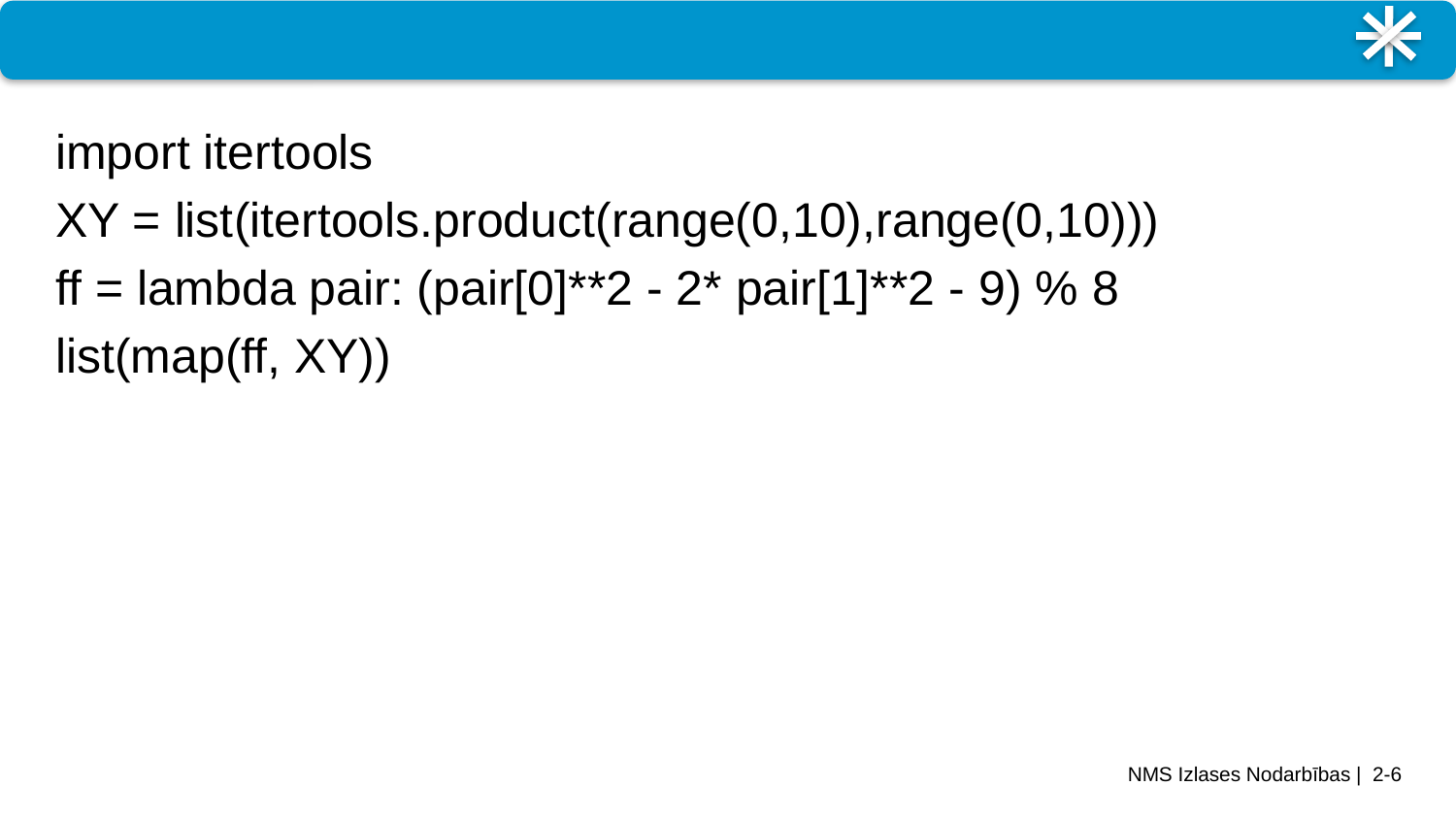

#
import itertools
XY = list(itertools.product(range(0,10),range(0,10)))
ff = lambda pair: (pair[0]**2 - 2* pair[1]**2 - 9) % 8
list(map(ff, XY))